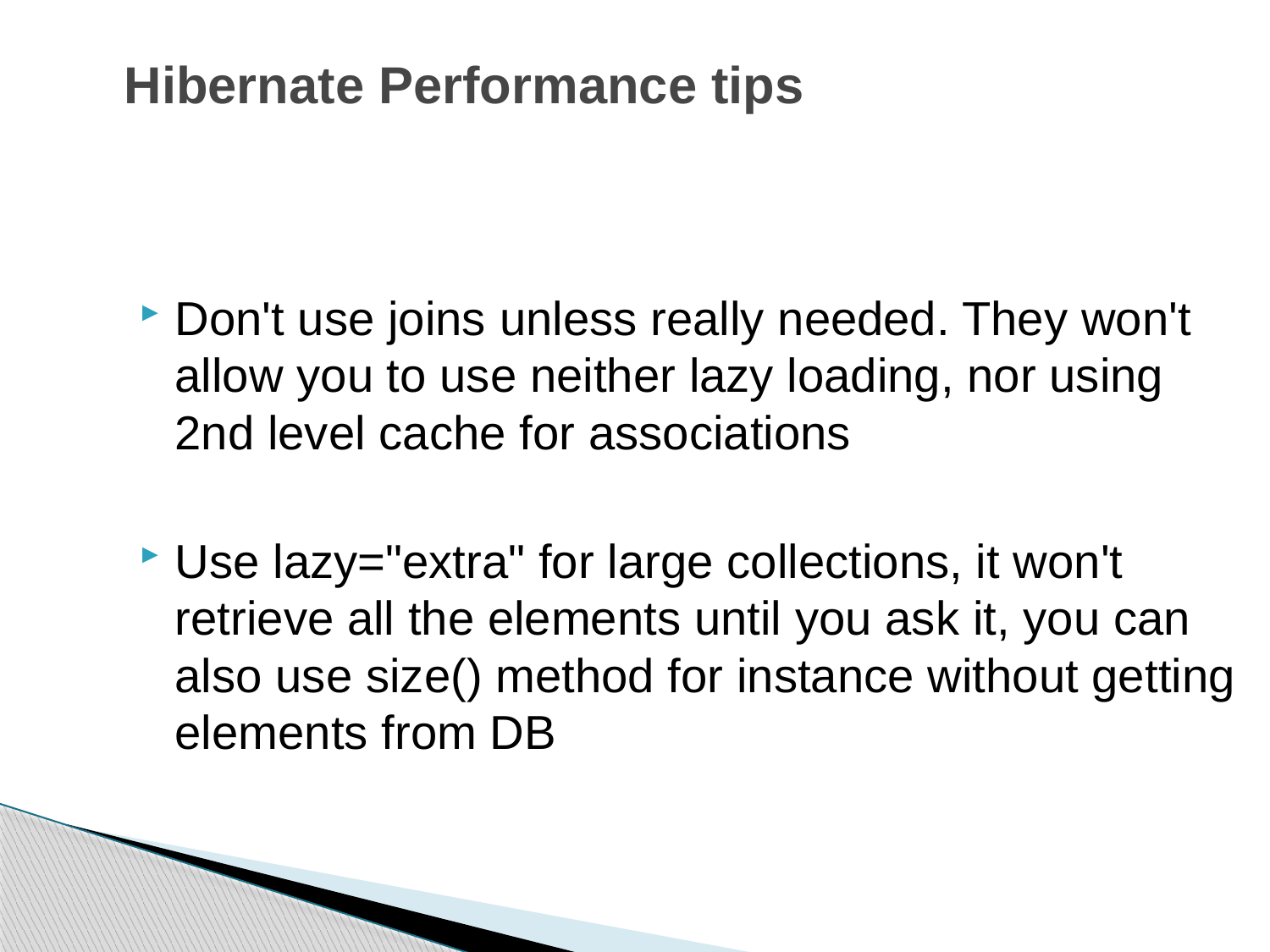

# Hibernate Performance tips

Don't use joins unless really needed. They won't allow you to use neither lazy loading, nor using 2nd level cache for associations

Use lazy="extra" for large collections, it won't retrieve all the elements until you ask it, you can also use size() method for instance without getting elements from DB